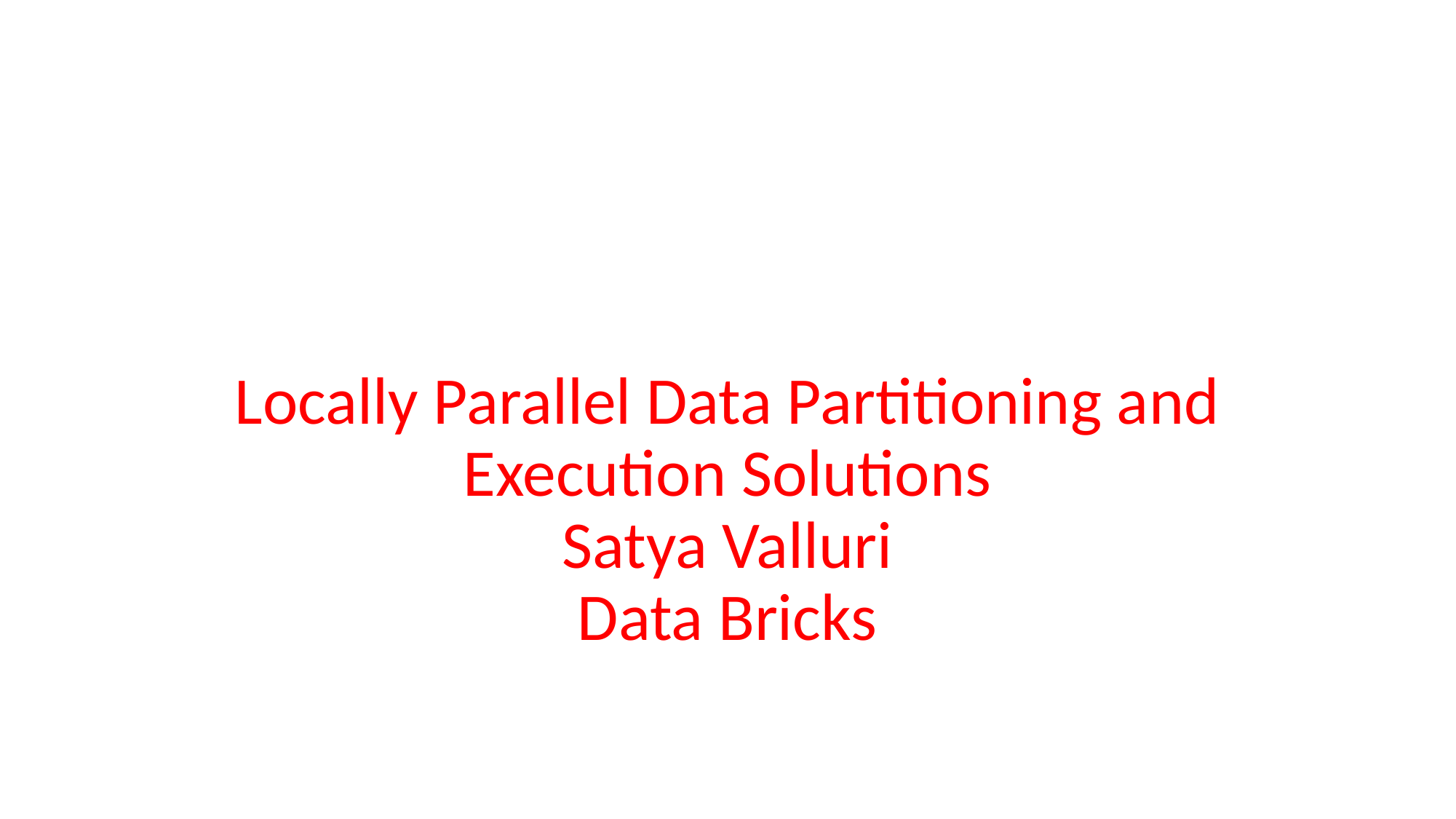

# Locally Parallel Data Partitioning and Execution Solutions Satya Valluri Data Bricks